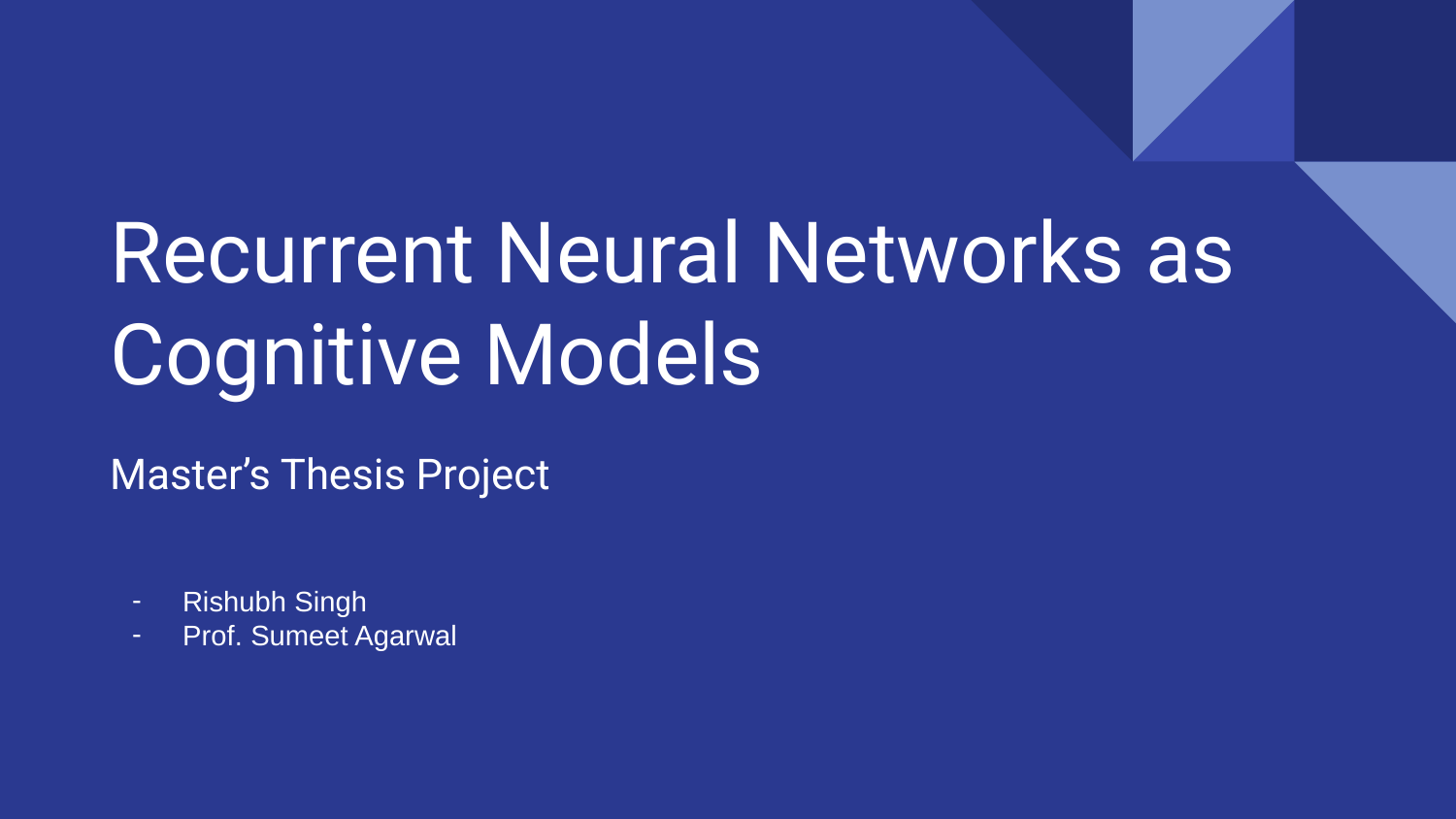

# Recurrent Neural Networks as Cognitive Models
Master’s Thesis Project

Rishubh Singh
Prof. Sumeet Agarwal